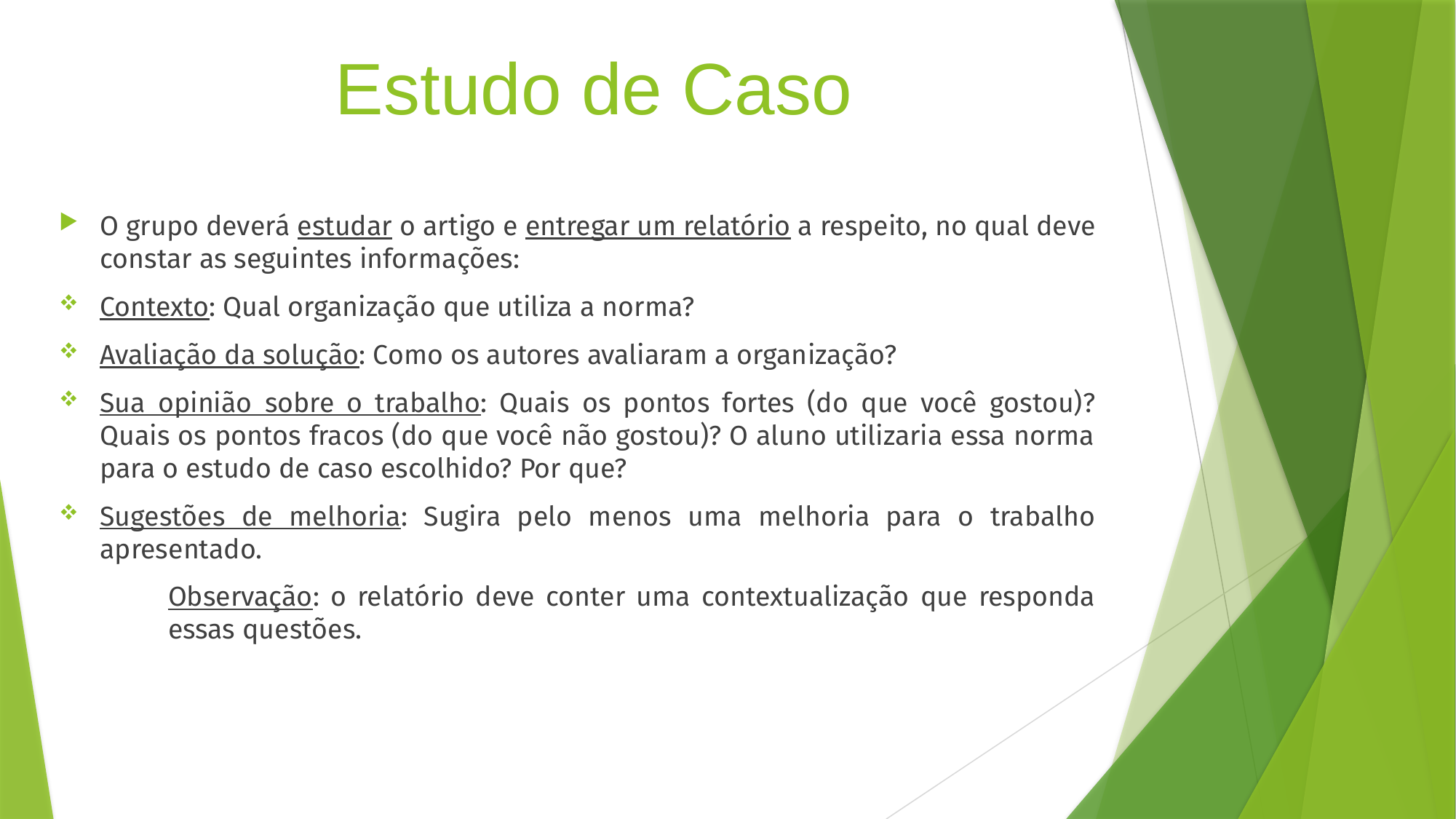

# Estudo de Caso

O grupo deverá estudar o artigo e entregar um relatório a respeito, no qual deve constar as seguintes informações:
Contexto: Qual organização que utiliza a norma?
Avaliação da solução: Como os autores avaliaram a organização?
Sua opinião sobre o trabalho: Quais os pontos fortes (do que você gostou)? Quais os pontos fracos (do que você não gostou)? O aluno utilizaria essa norma para o estudo de caso escolhido? Por que?
Sugestões de melhoria: Sugira pelo menos uma melhoria para o trabalho apresentado.
Observação: o relatório deve conter uma contextualização que responda essas questões.